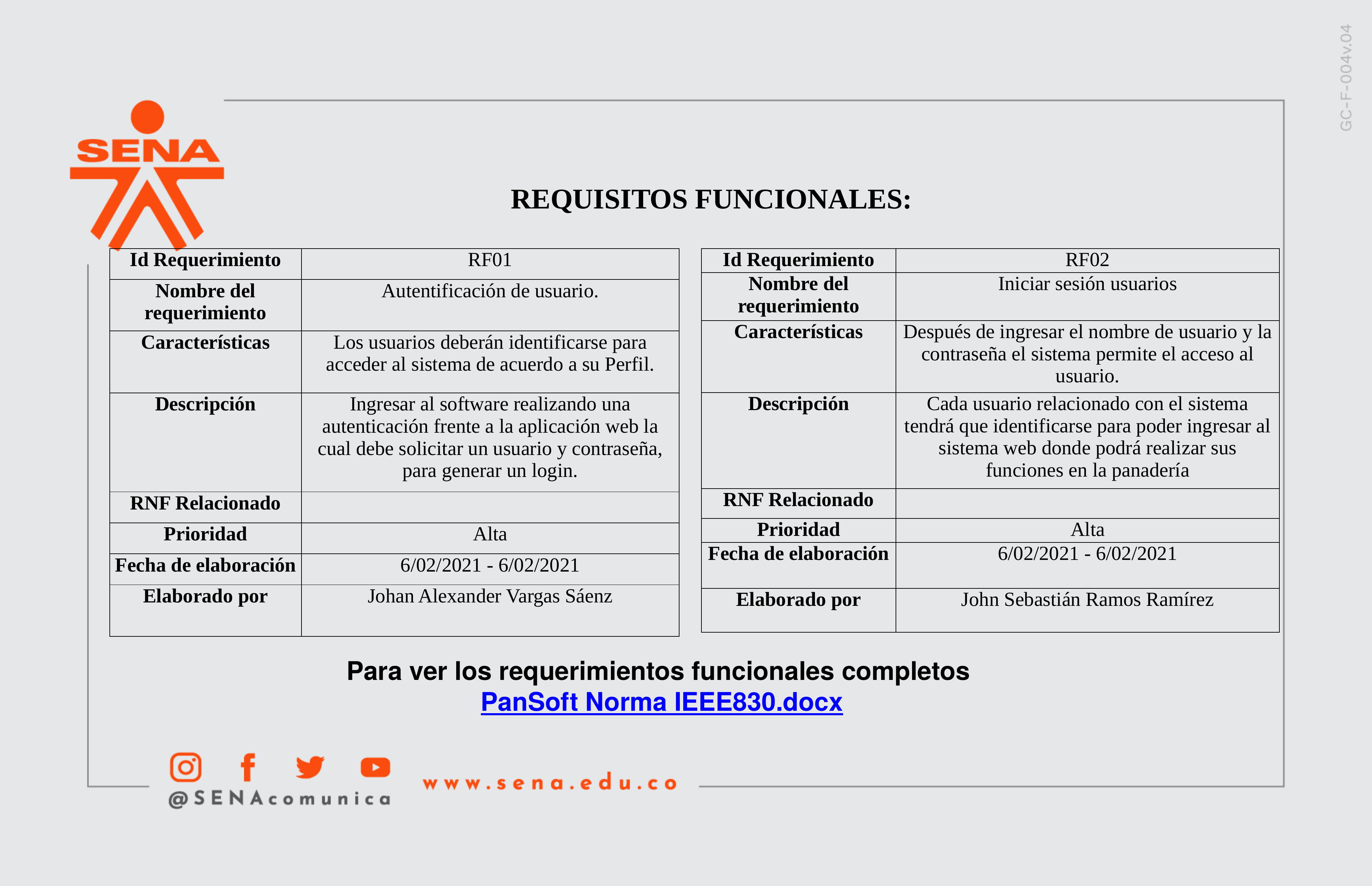

REQUISITOS FUNCIONALES:

| Id Requerimiento | RF01 |
| --- | --- |
| Nombre del requerimiento | Autentificación de usuario. |
| Características | Los usuarios deberán identificarse para acceder al sistema de acuerdo a su Perfil. |
| Descripción | Ingresar al software realizando una autenticación frente a la aplicación web la cual debe solicitar un usuario y contraseña, para generar un login. |
| RNF Relacionado |  |
| Prioridad | Alta |
| Fecha de elaboración | 6/02/2021 - 6/02/2021 |
| Elaborado por | Johan Alexander Vargas Sáenz |
| Id Requerimiento | RF02 |
| --- | --- |
| Nombre del requerimiento | Iniciar sesión usuarios |
| Características | Después de ingresar el nombre de usuario y la contraseña el sistema permite el acceso al usuario. |
| Descripción | Cada usuario relacionado con el sistema tendrá que identificarse para poder ingresar al sistema web donde podrá realizar sus funciones en la panadería |
| RNF Relacionado |  |
| Prioridad | Alta |
| Fecha de elaboración | 6/02/2021 - 6/02/2021 |
| Elaborado por | John Sebastián Ramos Ramírez |
Para ver los requerimientos funcionales completos
PanSoft Norma IEEE830.docx